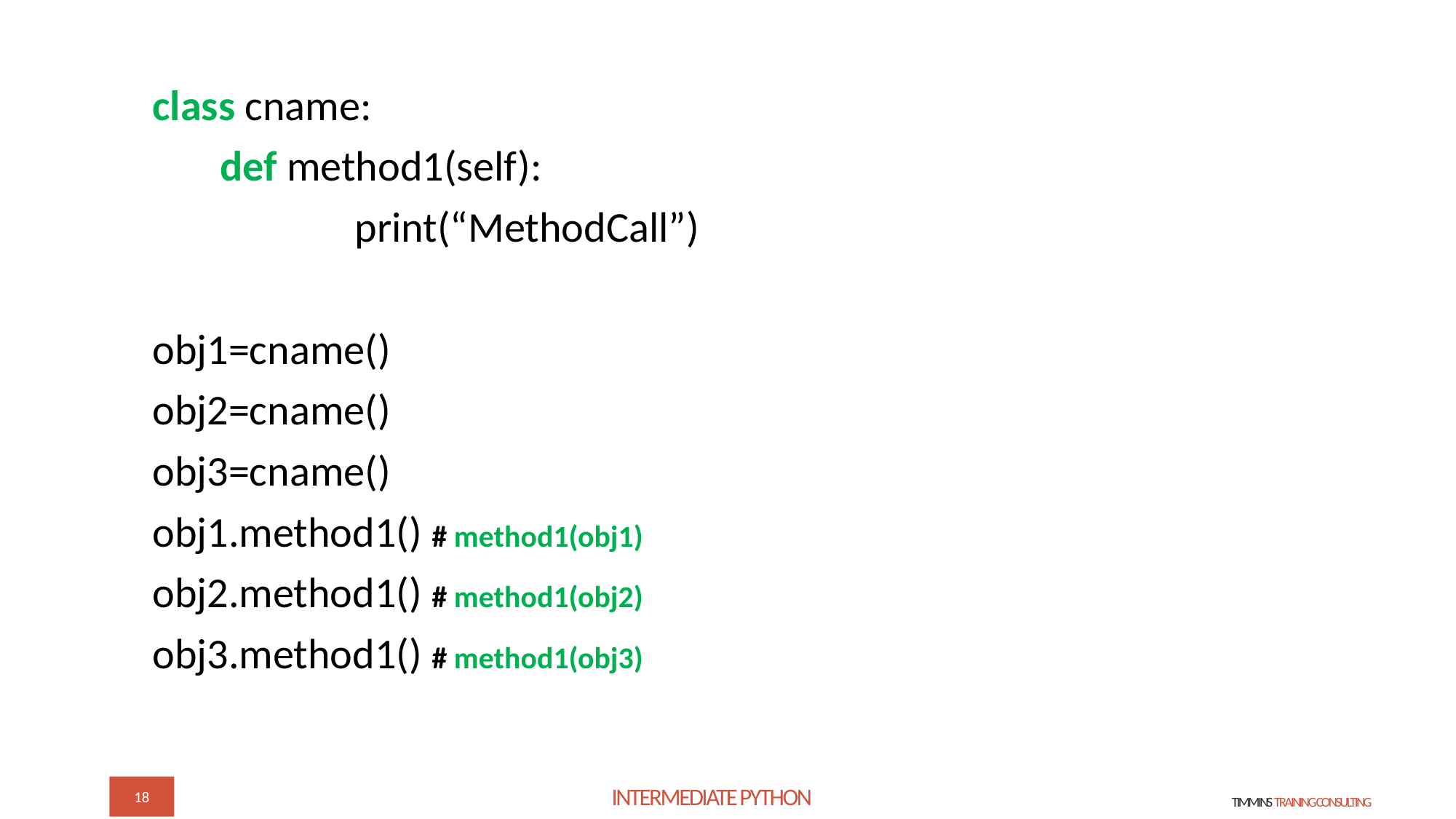

class cname:
       def method1(self):
                     print(“MethodCall”)

obj1=cname()
obj2=cname()
obj3=cname()
obj1.method1() # method1(obj1)
obj2.method1() # method1(obj2)
obj3.method1() # method1(obj3)